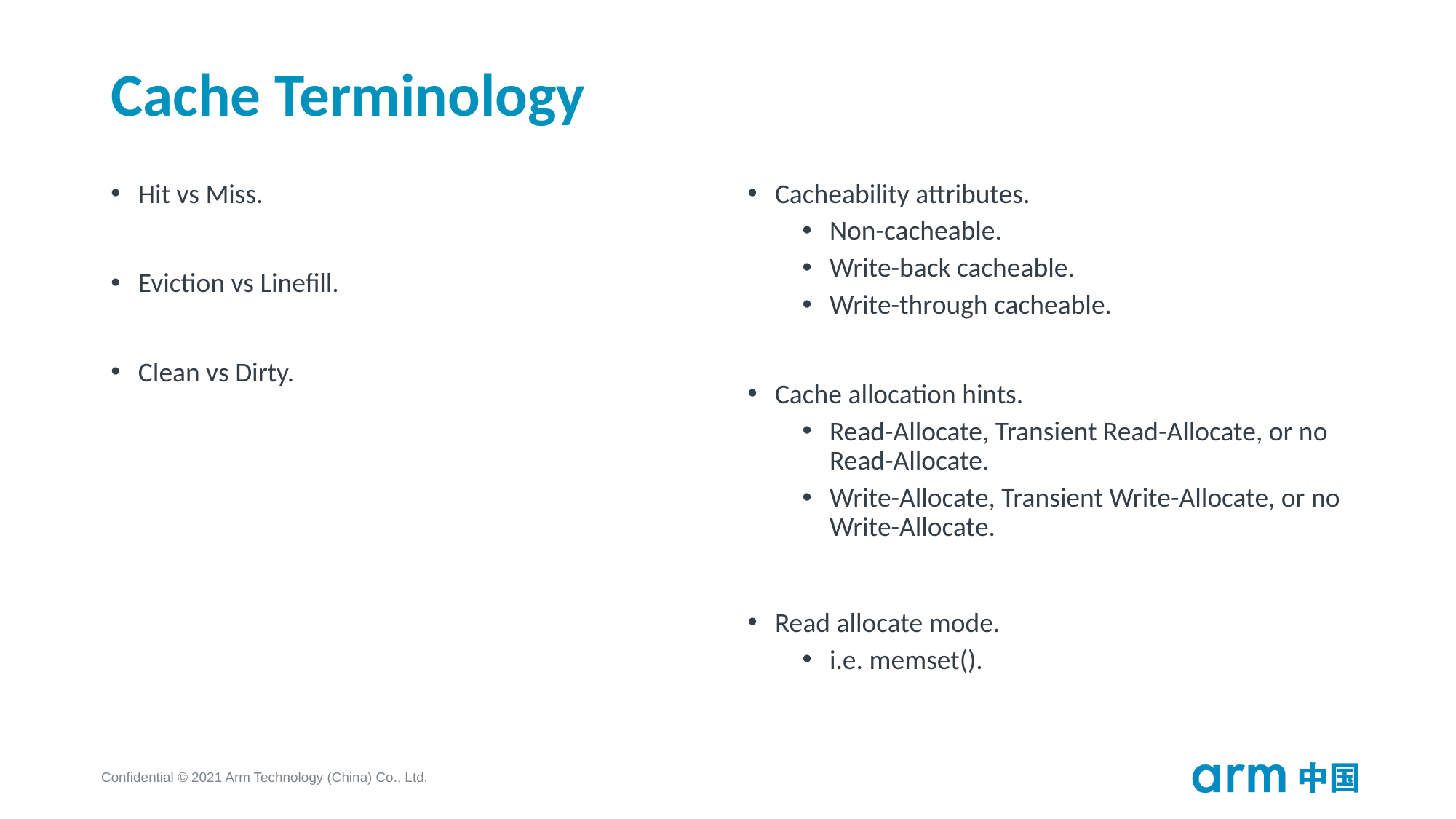

# Cache Terminology
Hit vs Miss.

Eviction vs Linefill.

Clean vs Dirty.
Cacheability attributes.
Non-cacheable.
Write-back cacheable.
Write-through cacheable.

Cache allocation hints.
Read-Allocate, Transient Read-Allocate, or no Read-Allocate.
Write-Allocate, Transient Write-Allocate, or no Write-Allocate.

Read allocate mode.
i.e. memset().